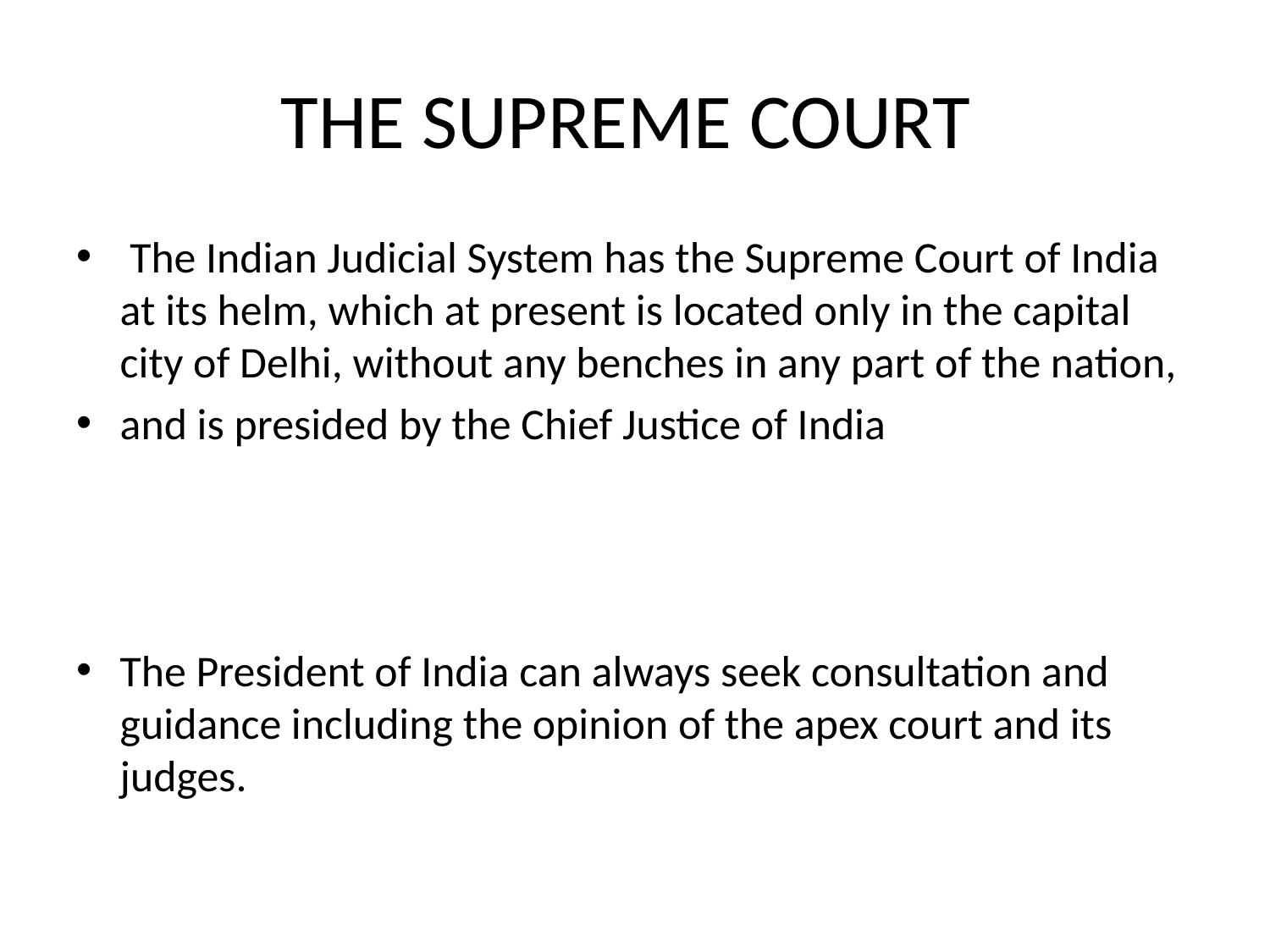

# THE SUPREME COURT
 The Indian Judicial System has the Supreme Court of India at its helm, which at present is located only in the capital city of Delhi, without any benches in any part of the nation,
and is presided by the Chief Justice of India

The President of India can always seek consultation and guidance including the opinion of the apex court and its judges.